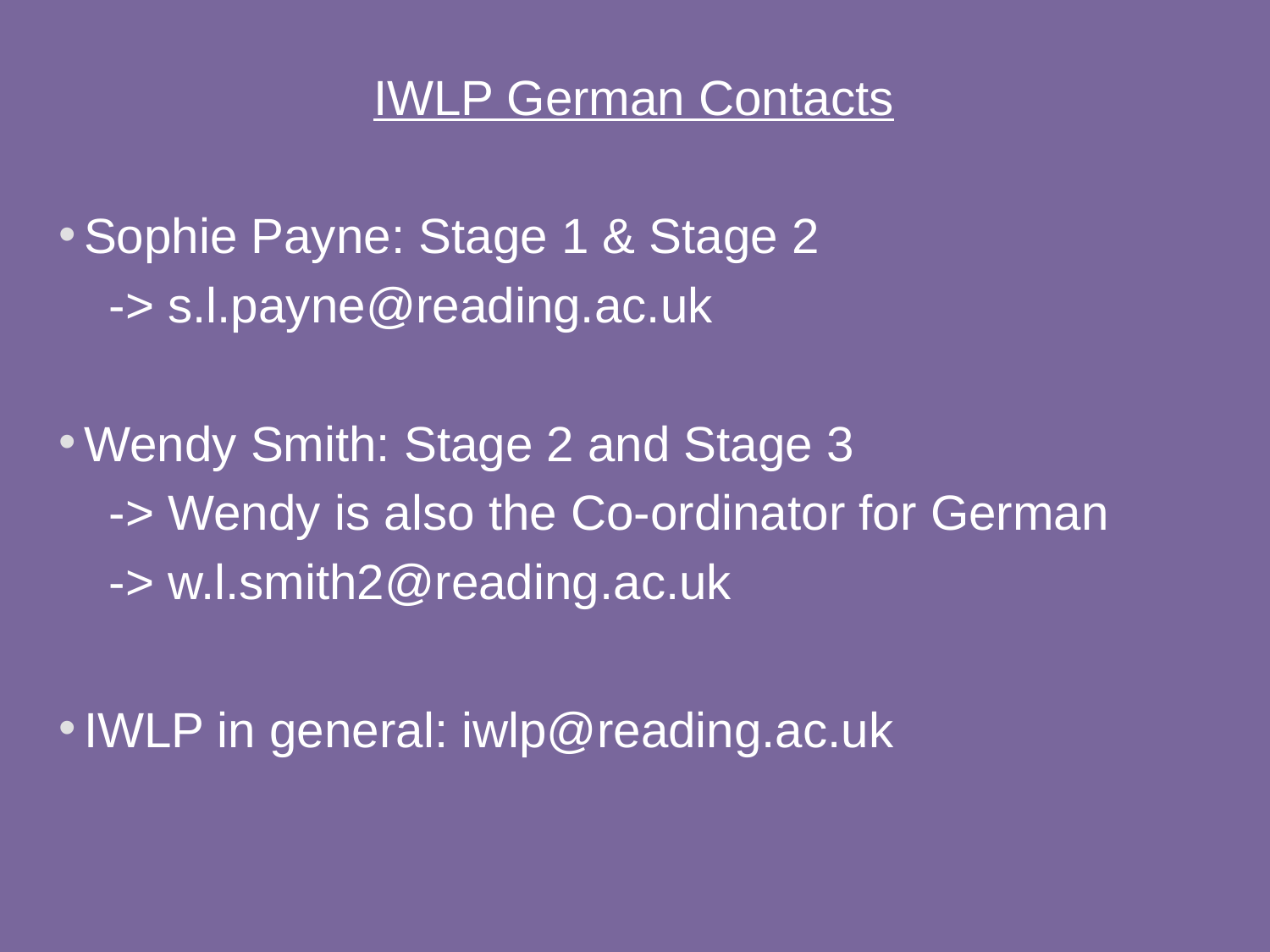

IWLP German Contacts

Sophie Payne: Stage 1 & Stage 2
-> s.l.payne@reading.ac.uk

Wendy Smith: Stage 2 and Stage 3
-> Wendy is also the Co-ordinator for German
-> w.l.smith2@reading.ac.uk

IWLP in general: iwlp@reading.ac.uk
7